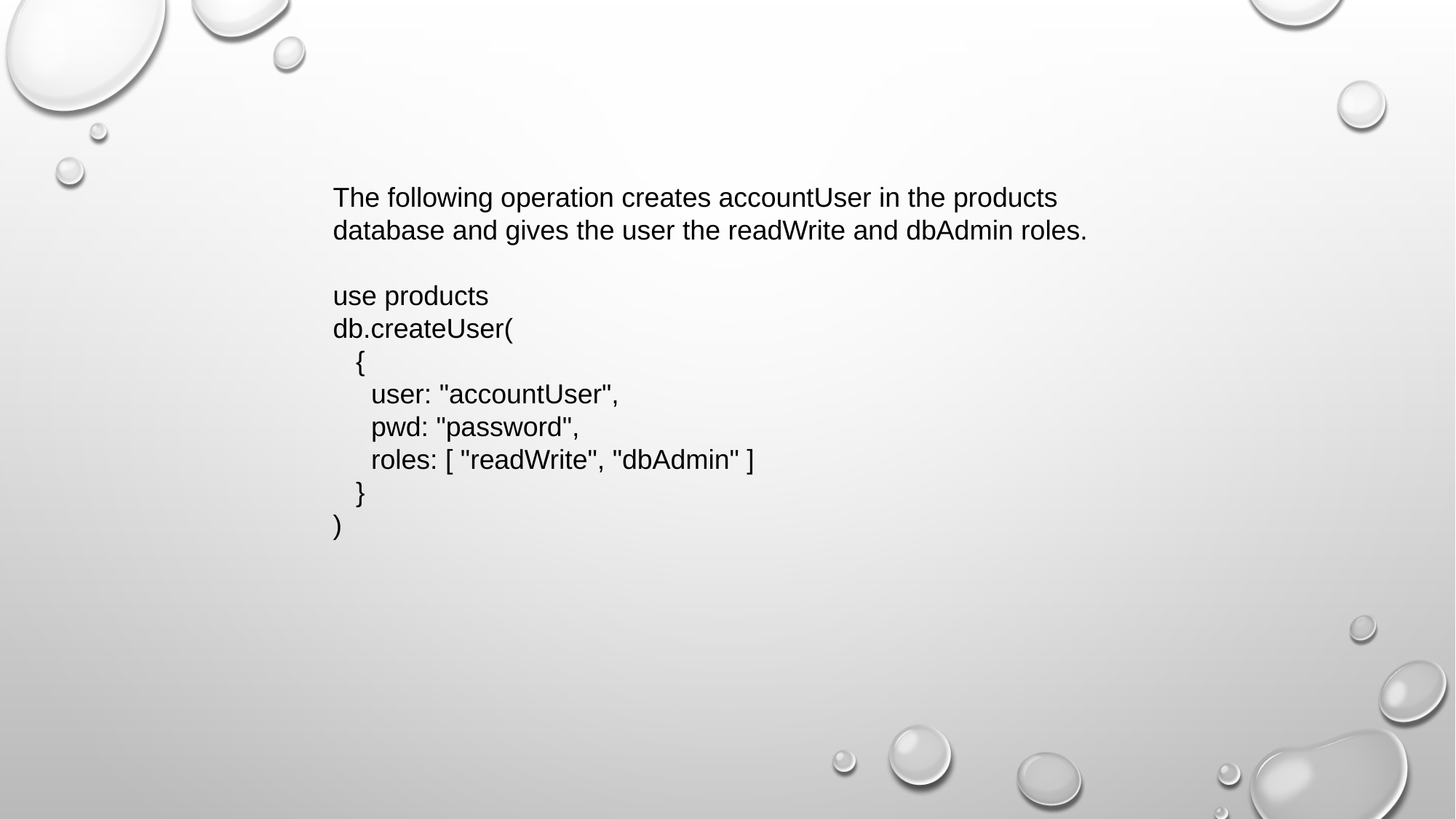

The following operation creates accountUser in the products database and gives the user the readWrite and dbAdmin roles.

use products
db.createUser(
   {
     user: "accountUser",
     pwd: "password",
     roles: [ "readWrite", "dbAdmin" ]
   }
)